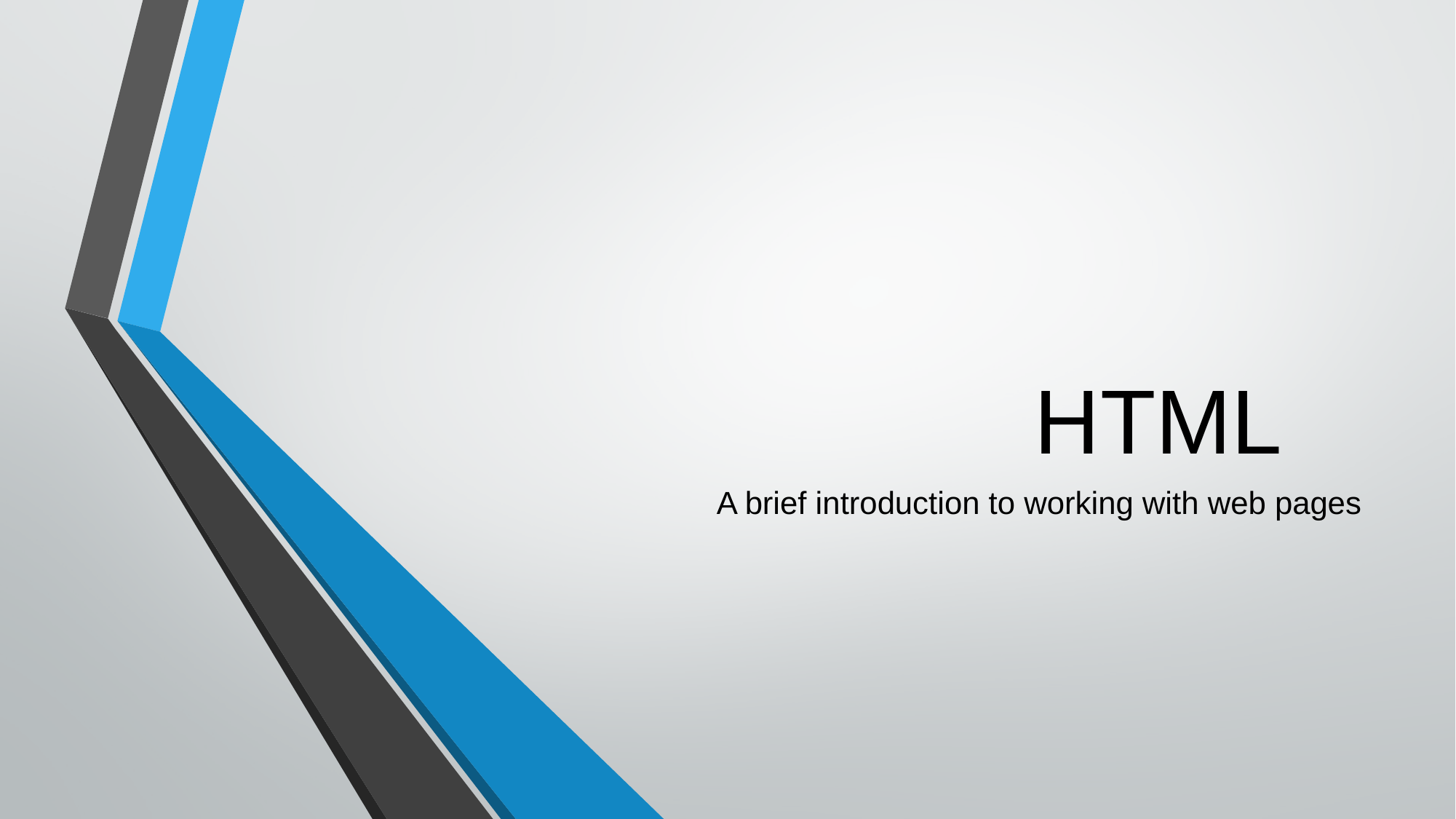

# HTML
A brief introduction to working with web pages